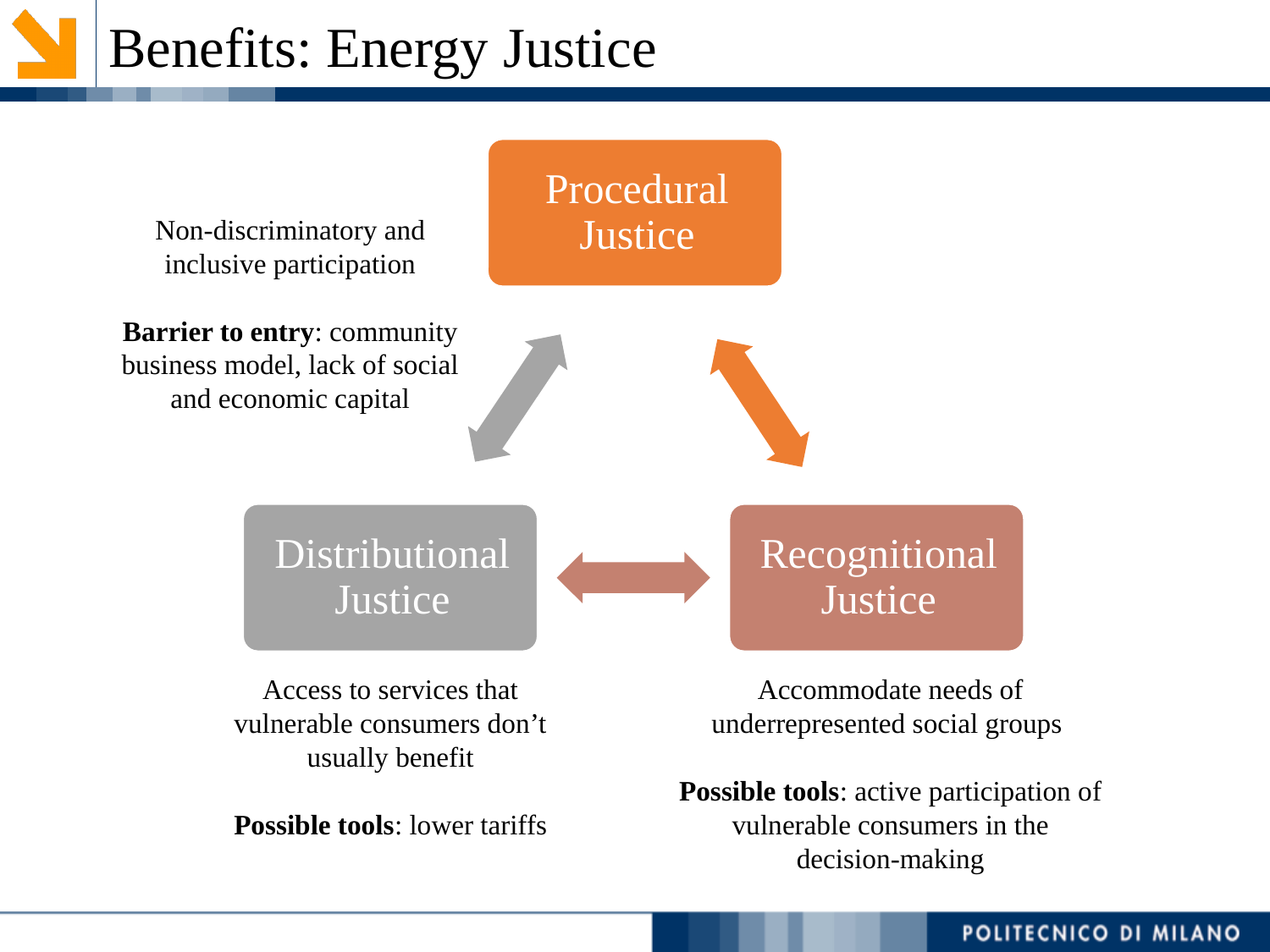

Benefits: Energy Justice
Procedural Justice

Recognitional Justice

Distributional Justice

Non-discriminatory and inclusive participation

Barrier to entry: community business model, lack of social and economic capital
Access to services that vulnerable consumers don’t usually benefit

Possible tools: lower tariffs
Accommodate needs of underrepresented social groups

Possible tools: active participation of vulnerable consumers in the decision-making